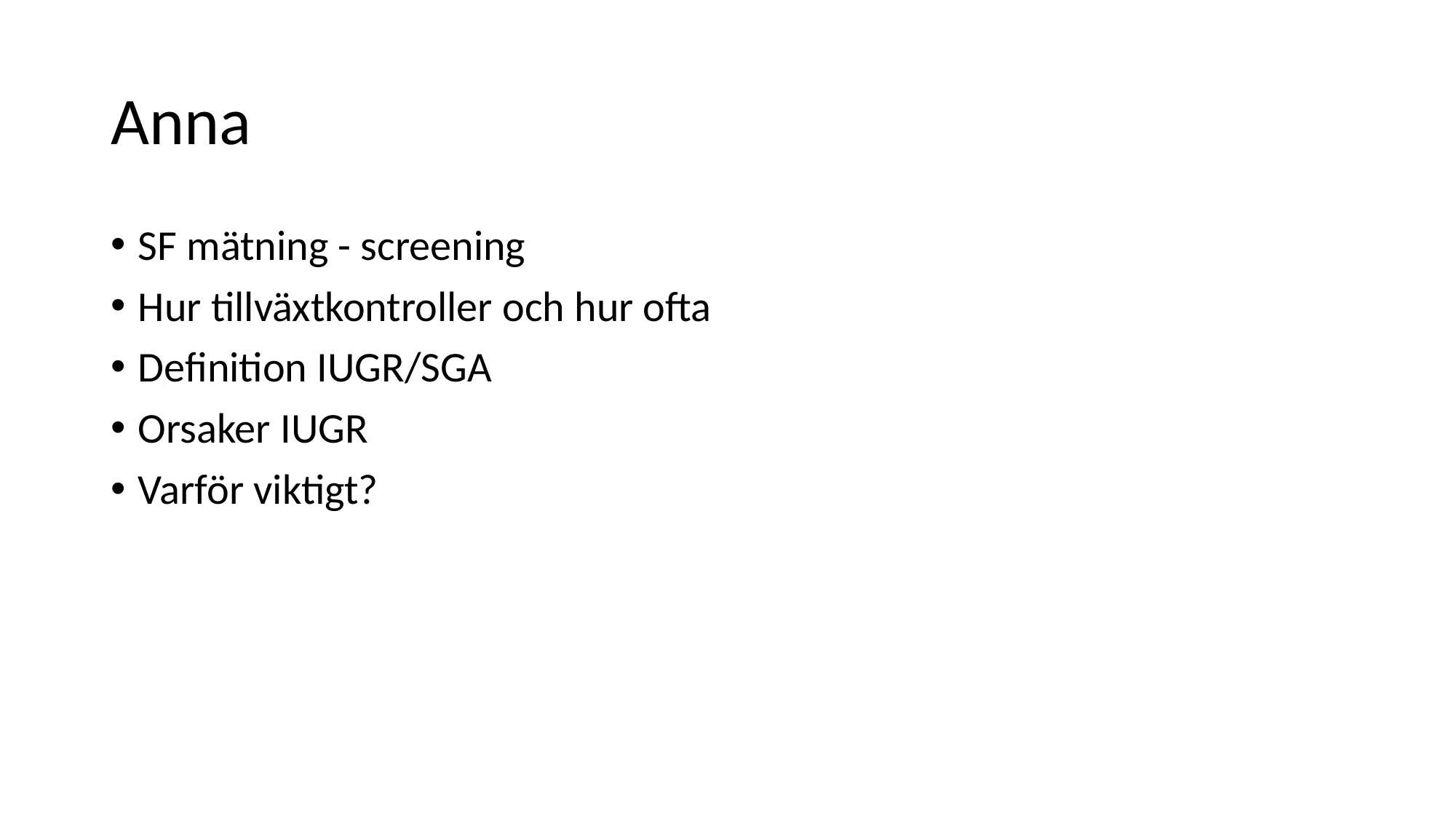

# Anna
SF mätning - screening
Hur tillväxtkontroller och hur ofta
Definition IUGR/SGA
Orsaker IUGR
Varför viktigt?